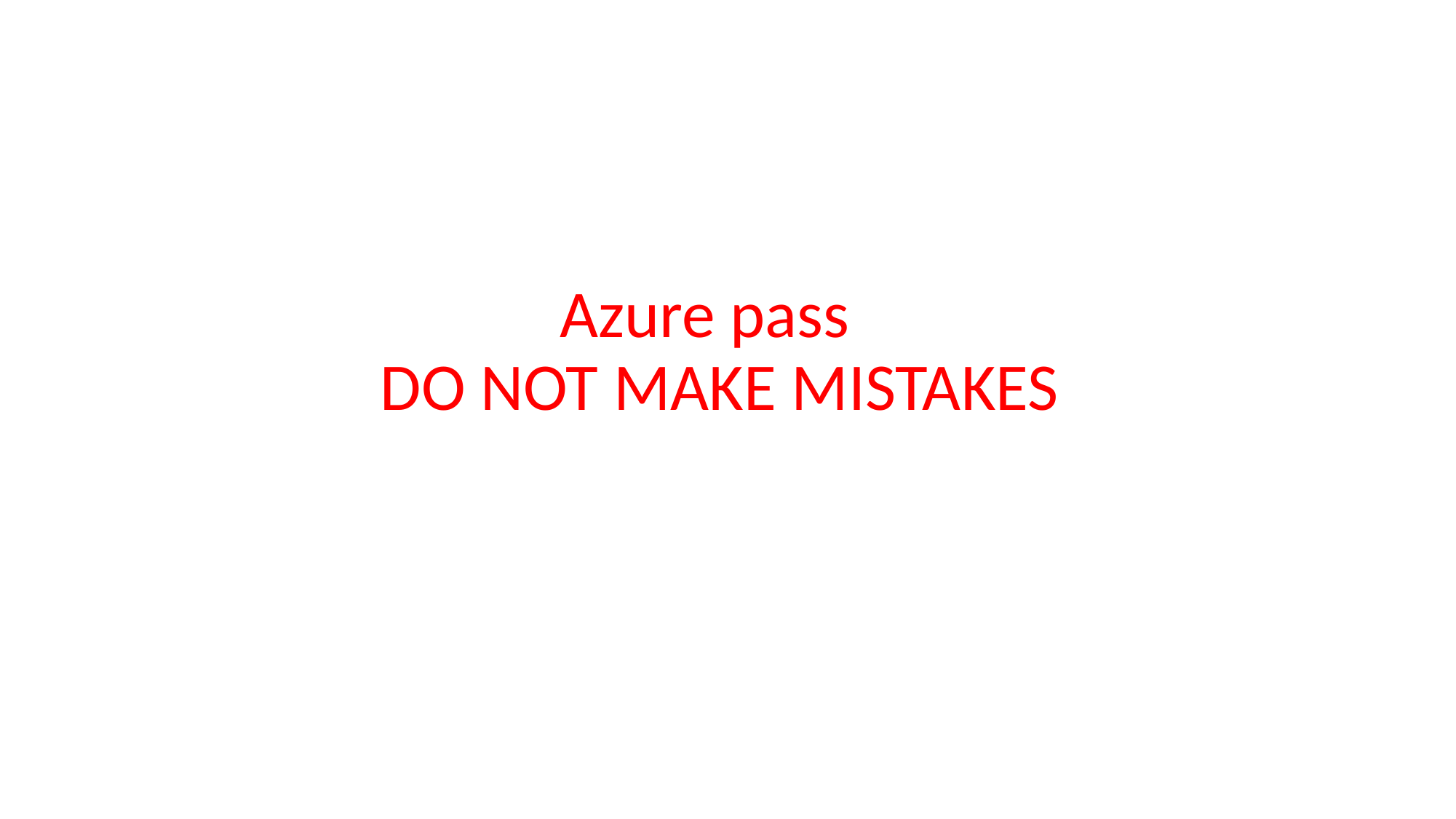

# Azure pass DO NOT MAKE MISTAKES